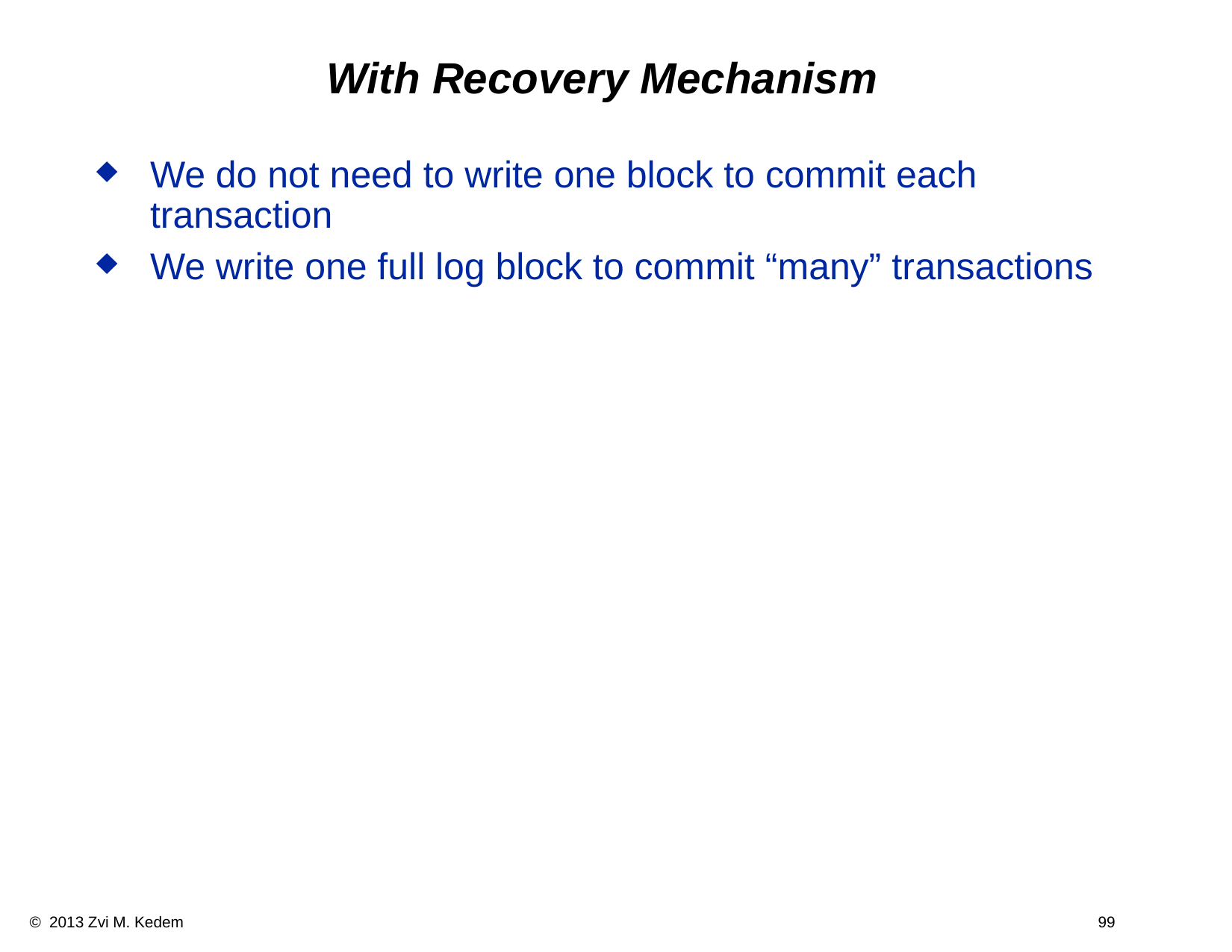

# With Recovery Mechanism
We do not need to write one block to commit each transaction
We write one full log block to commit “many” transactions